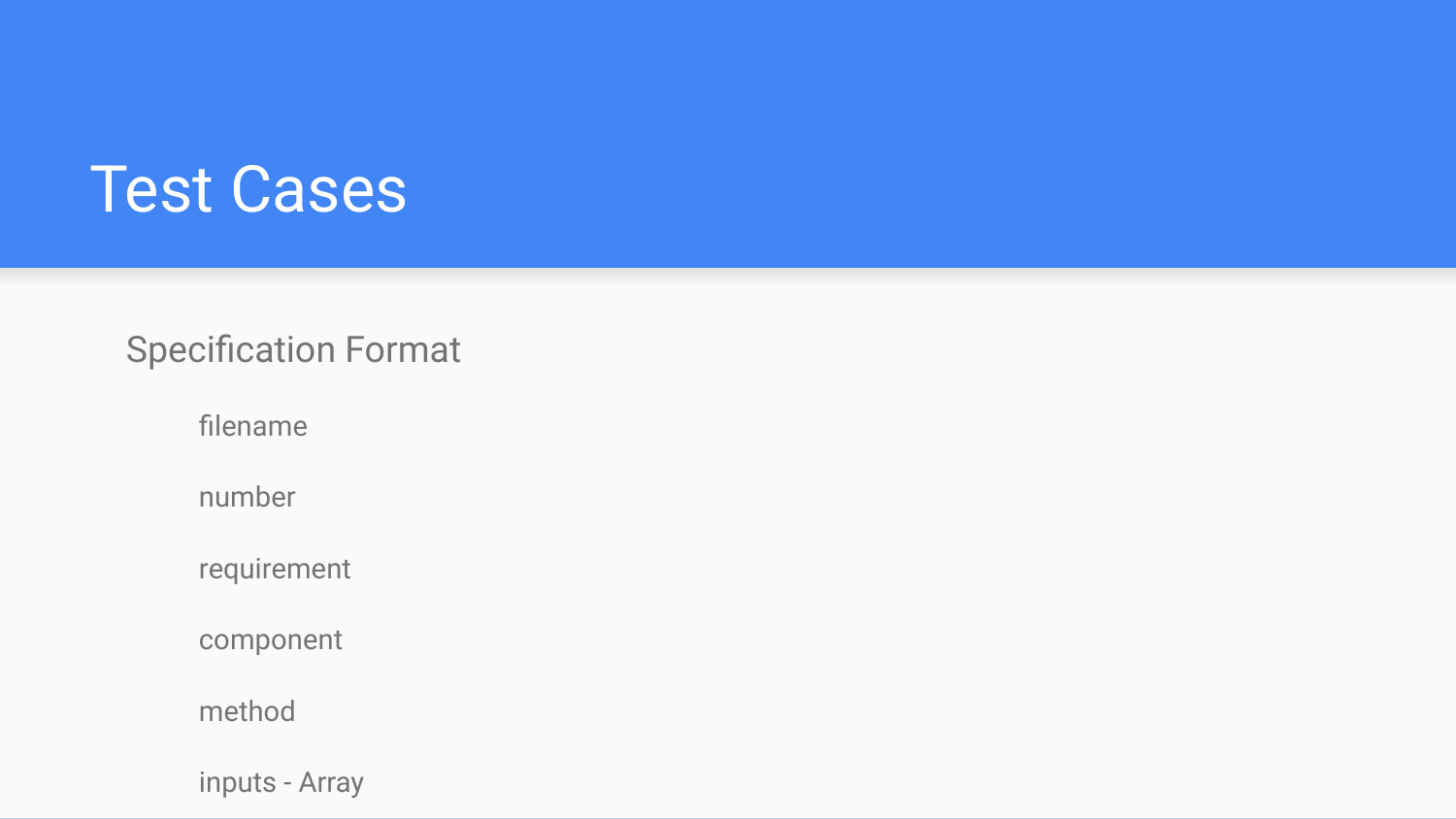

# Test Cases
Specification Format
filename
number
requirement
component
method
inputs - Array
outcomes - Value, Array, or JSON object